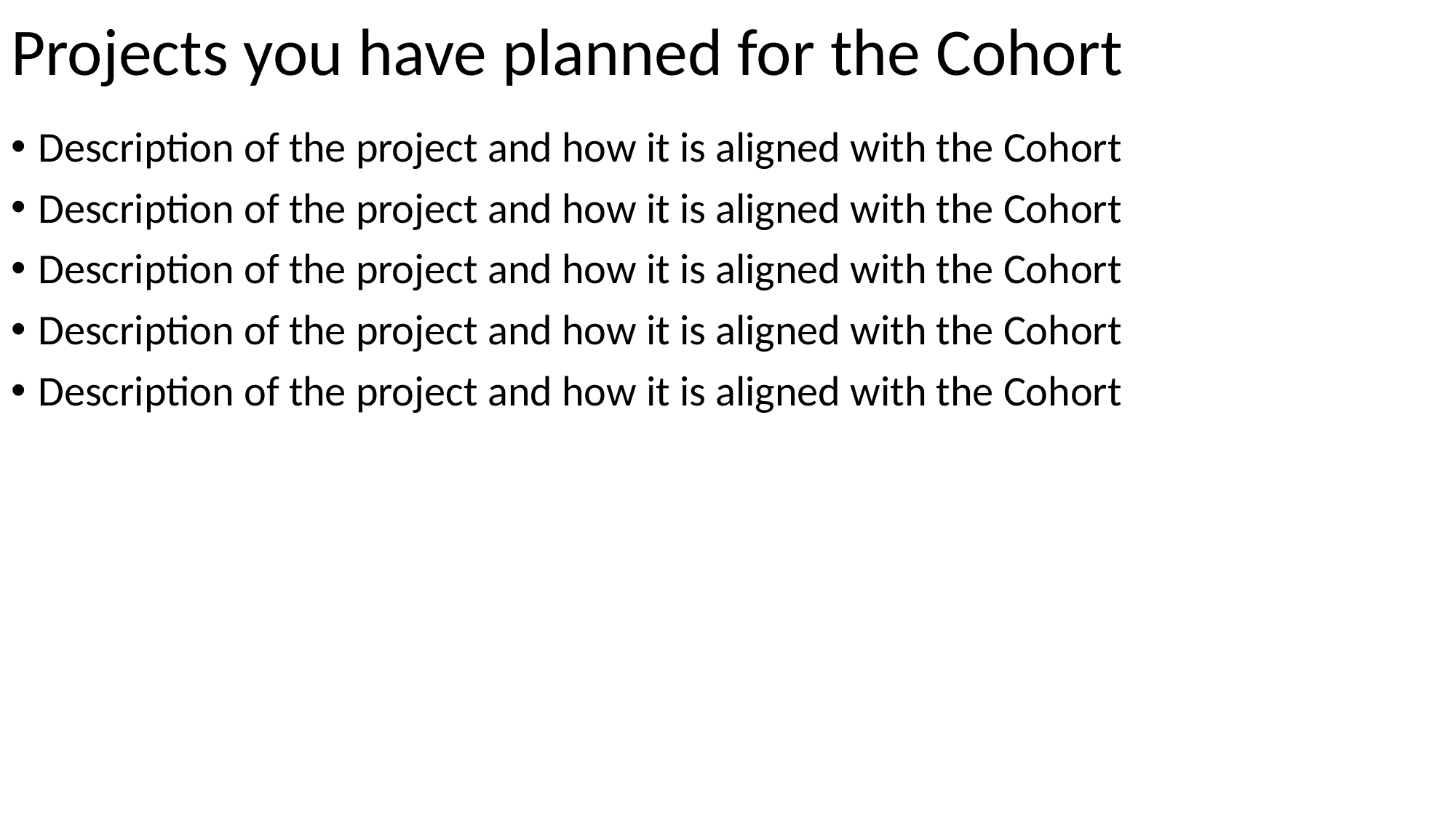

# Projects you have planned for the Cohort
Description of the project and how it is aligned with the Cohort
Description of the project and how it is aligned with the Cohort
Description of the project and how it is aligned with the Cohort
Description of the project and how it is aligned with the Cohort
Description of the project and how it is aligned with the Cohort